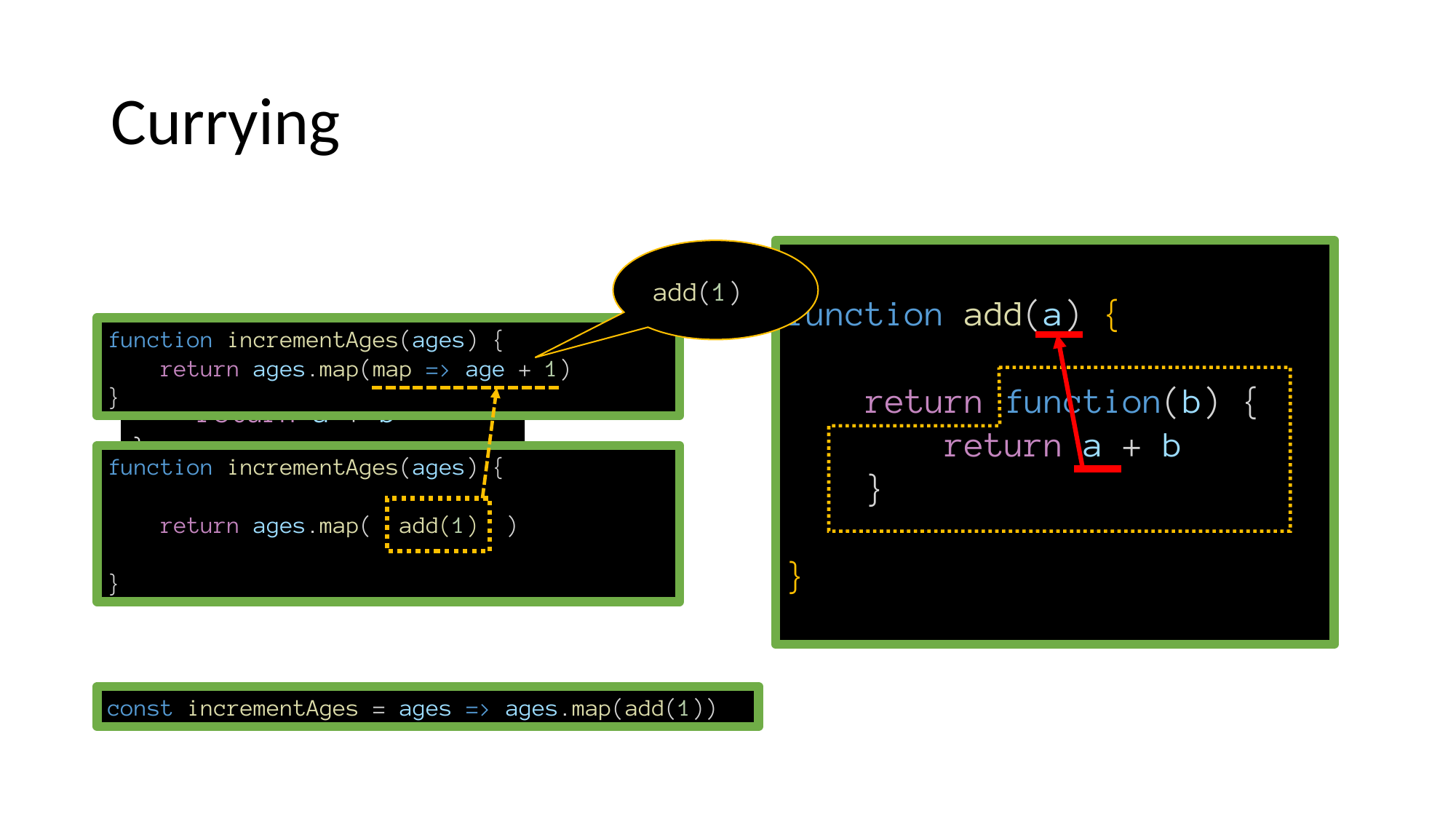

# Currying
add(1)

function add(a) {

    return function(b) {
        return a + b
    }

}

function add(a, b) {
    return a + b
}

function incrementAges(ages) {
    return ages.map(map => age + 1)
}

function incrementAges(ages) {

    return ages.map(  add(1)  )

}

const incrementAges = ages => ages.map(add(1))